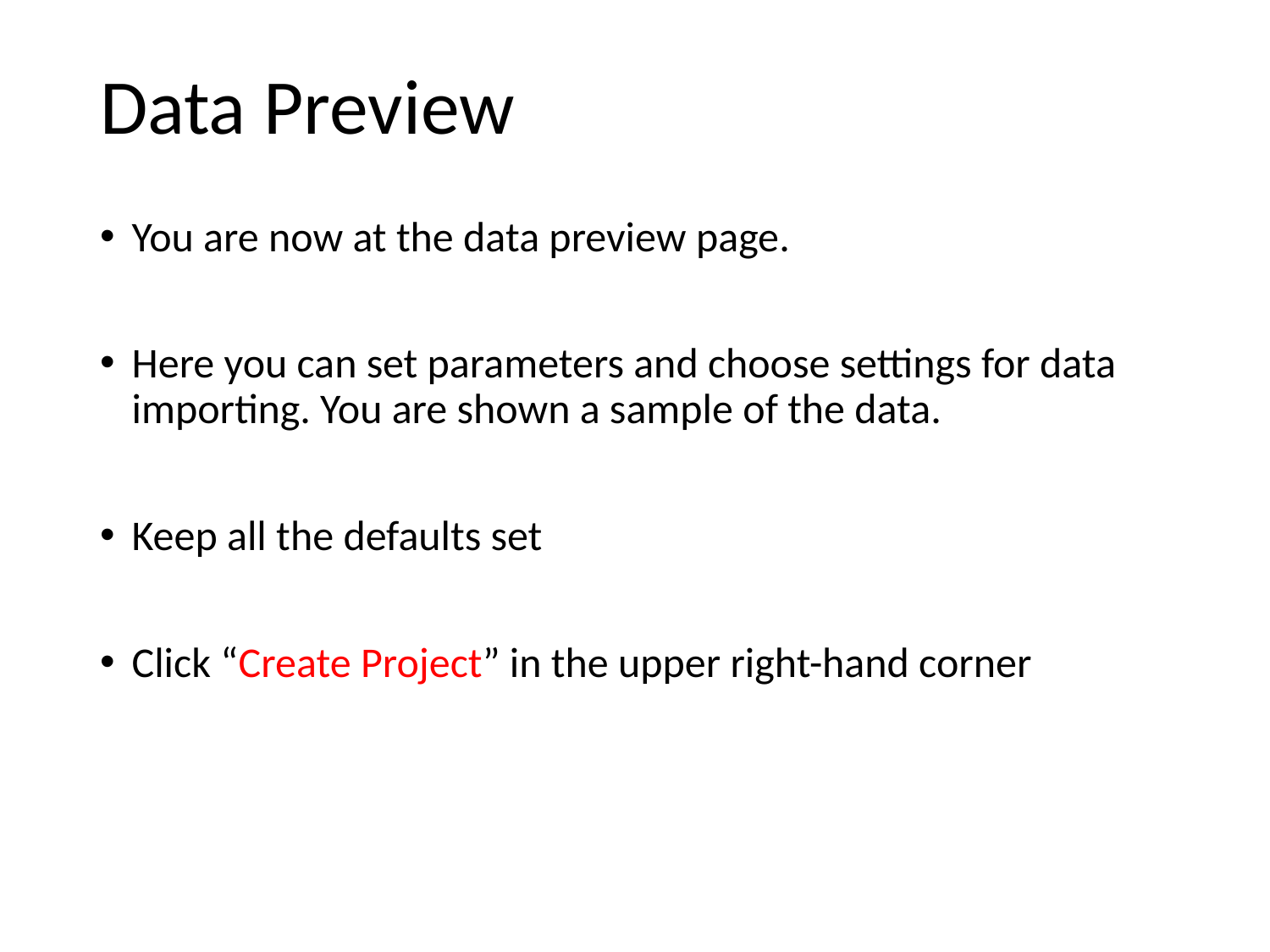

# Data Preview
You are now at the data preview page.

Here you can set parameters and choose settings for data importing. You are shown a sample of the data.

Keep all the defaults set

Click “Create Project” in the upper right-hand corner